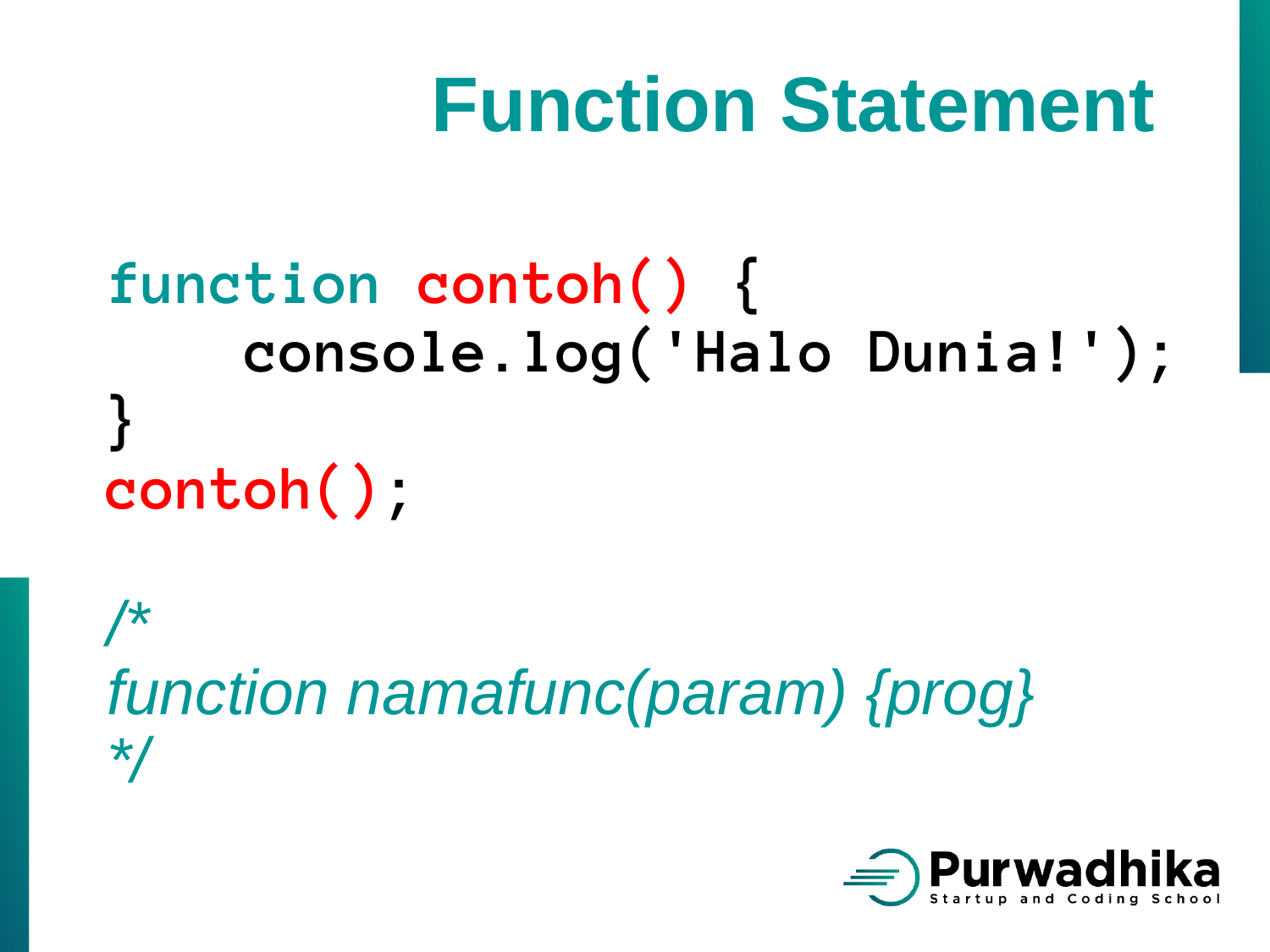

Function Statement
function contoh() {
    console.log('Halo Dunia!');
}
contoh();

/*
function namafunc(param) {prog}
*/